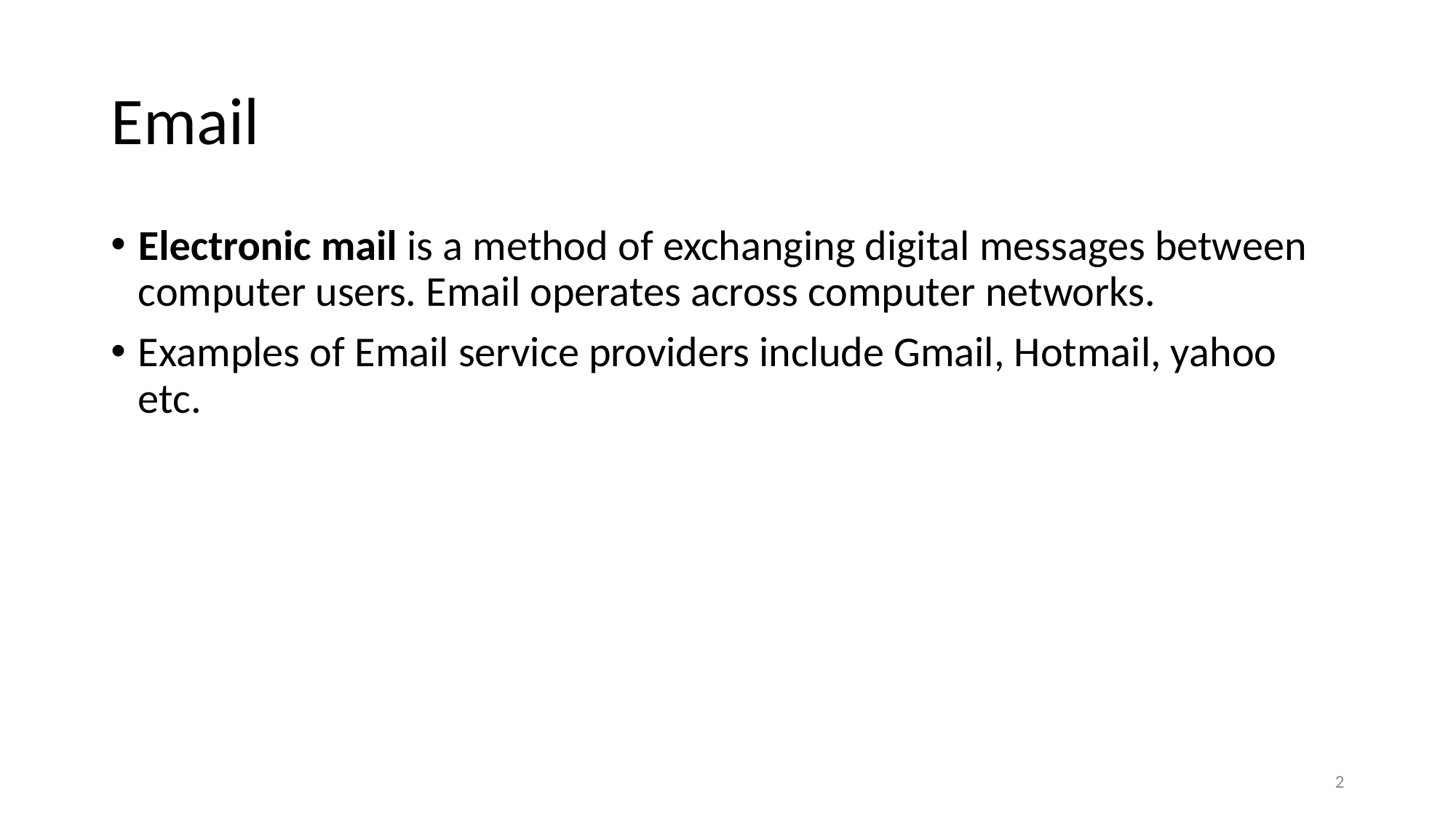

# Email
Electronic mail is a method of exchanging digital messages between computer users. Email operates across computer networks.
Examples of Email service providers include Gmail, Hotmail, yahoo etc.
2